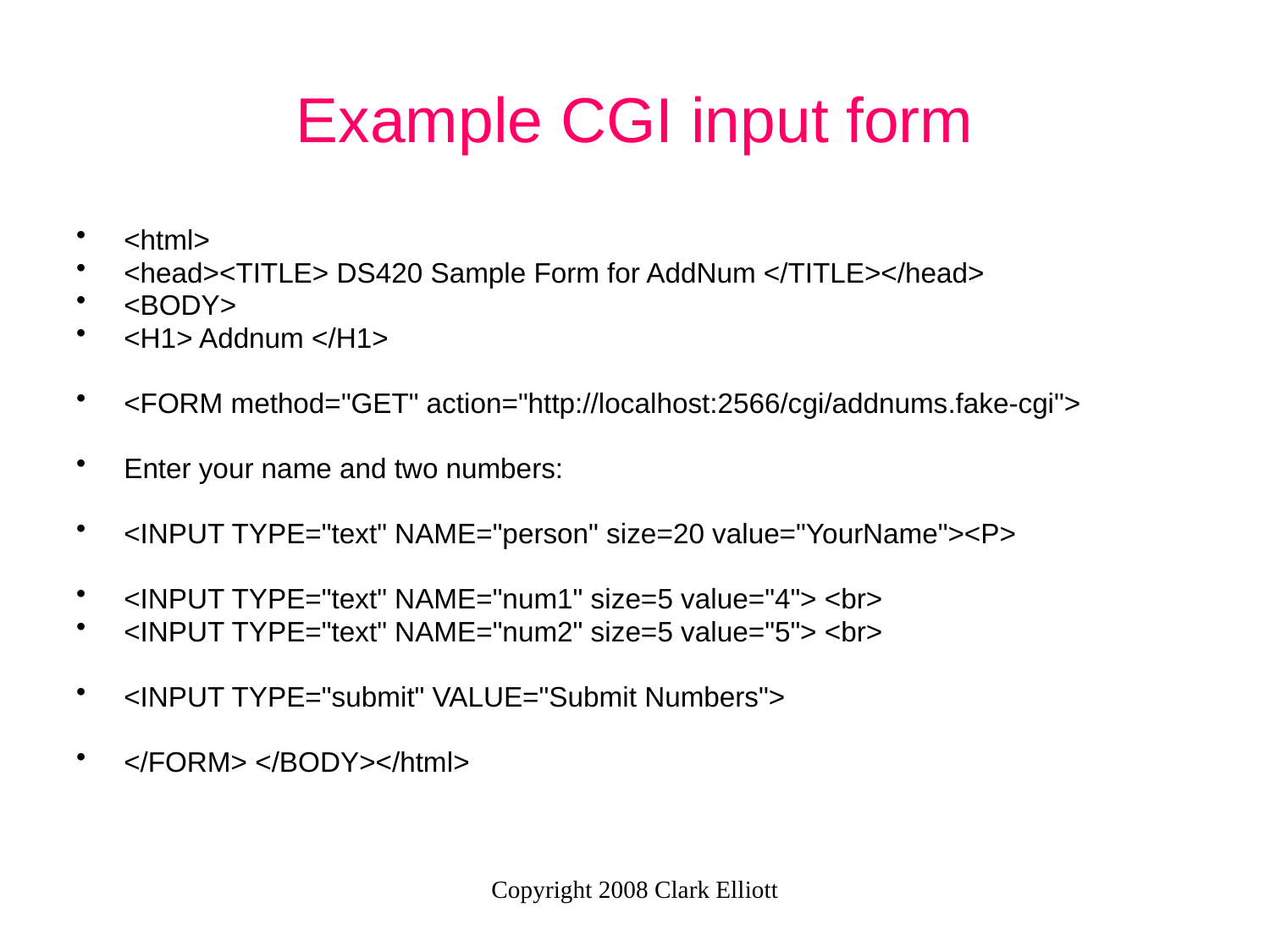

# Example CGI input form
<html>
<head><TITLE> DS420 Sample Form for AddNum </TITLE></head>
<BODY>
<H1> Addnum </H1>

<FORM method="GET" action="http://localhost:2566/cgi/addnums.fake-cgi">

Enter your name and two numbers:

<INPUT TYPE="text" NAME="person" size=20 value="YourName"><P>

<INPUT TYPE="text" NAME="num1" size=5 value="4"> <br>
<INPUT TYPE="text" NAME="num2" size=5 value="5"> <br>

<INPUT TYPE="submit" VALUE="Submit Numbers">

</FORM> </BODY></html>

Copyright 2008 Clark Elliott